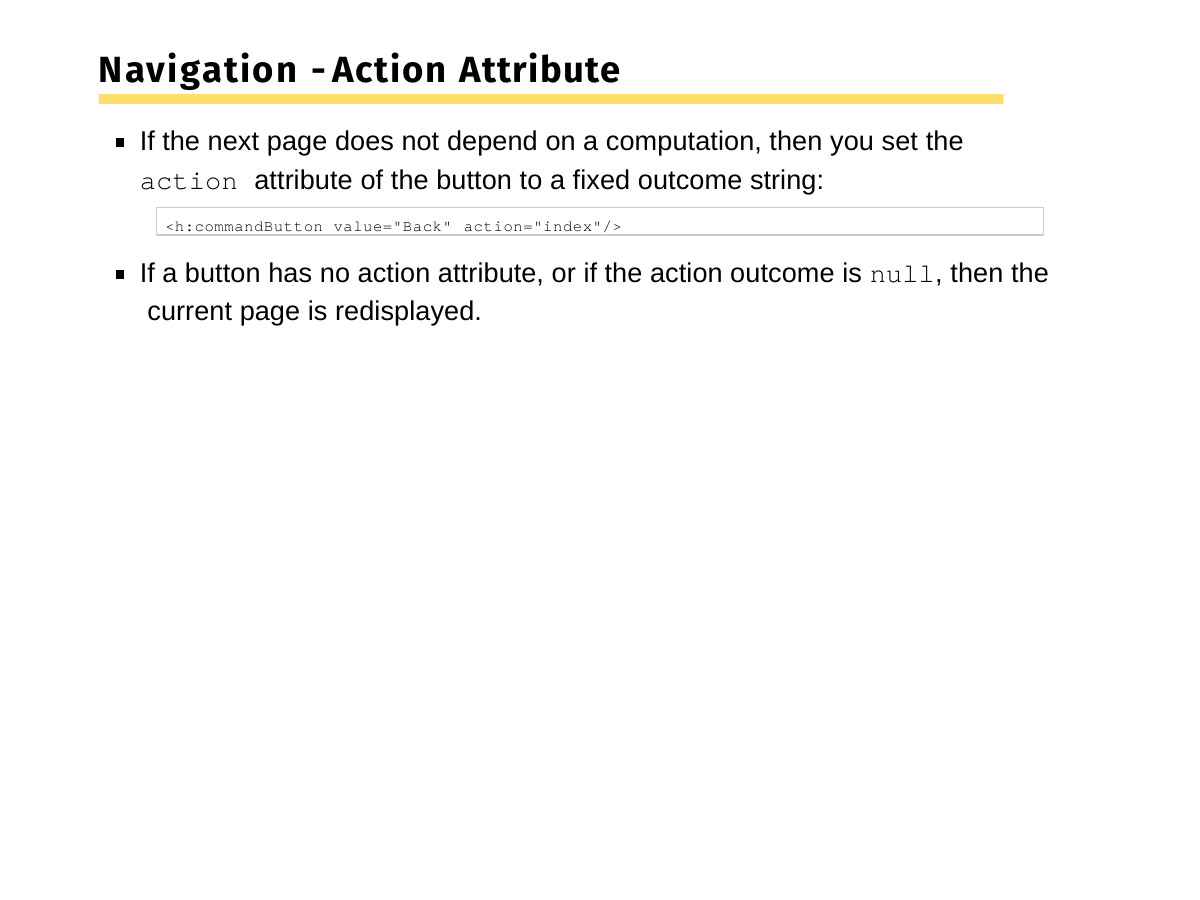

# Navigation - Action Attribute
If the next page does not depend on a computation, then you set the
action attribute of the button to a fixed outcome string:

<h:commandButton value="Back" action="index"/>
If a button has no action attribute, or if the action outcome is null, then the  current page is redisplayed.